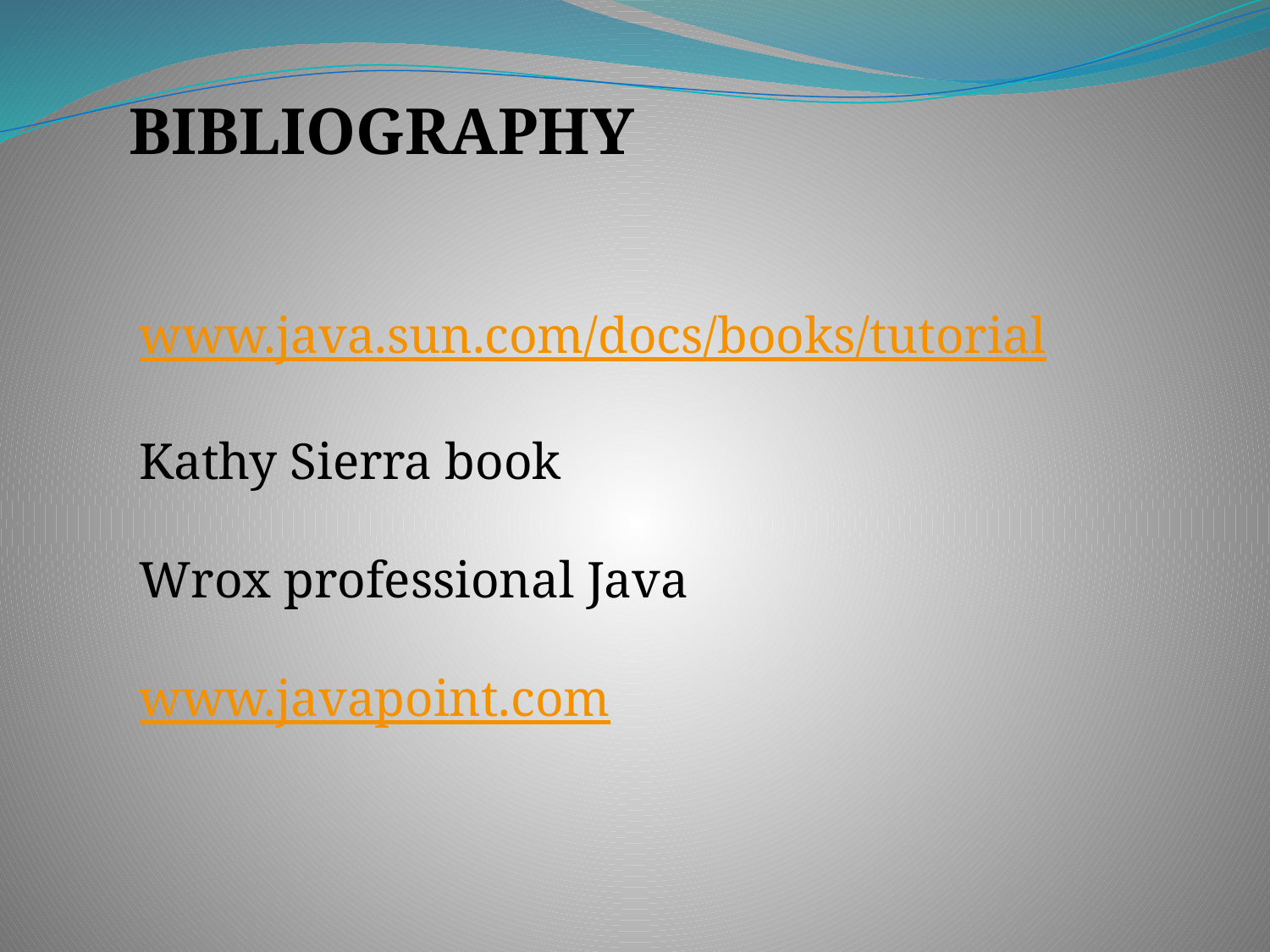

BIBLIOGRAPHY
www.java.sun.com/docs/books/tutorial

Kathy Sierra book

Wrox professional Java

www.javapoint.com